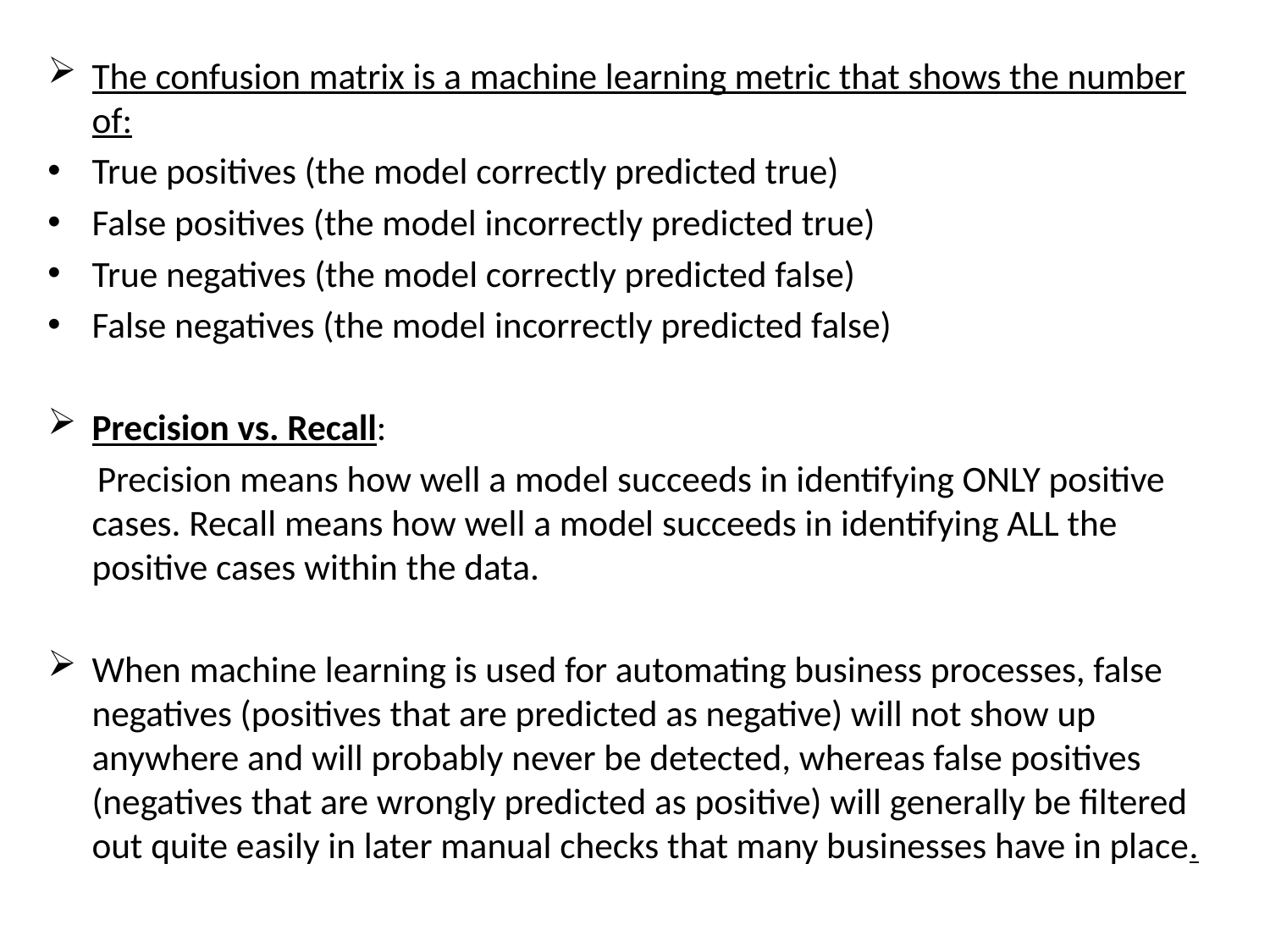

The confusion matrix is a machine learning metric that shows the number of:
True positives (the model correctly predicted true)
False positives (the model incorrectly predicted true)
True negatives (the model correctly predicted false)
False negatives (the model incorrectly predicted false)

Precision vs. Recall:
      Precision means how well a model succeeds in identifying ONLY positive cases. Recall means how well a model succeeds in identifying ALL the positive cases within the data.

When machine learning is used for automating business processes, false negatives (positives that are predicted as negative) will not show up anywhere and will probably never be detected, whereas false positives (negatives that are wrongly predicted as positive) will generally be filtered out quite easily in later manual checks that many businesses have in place.